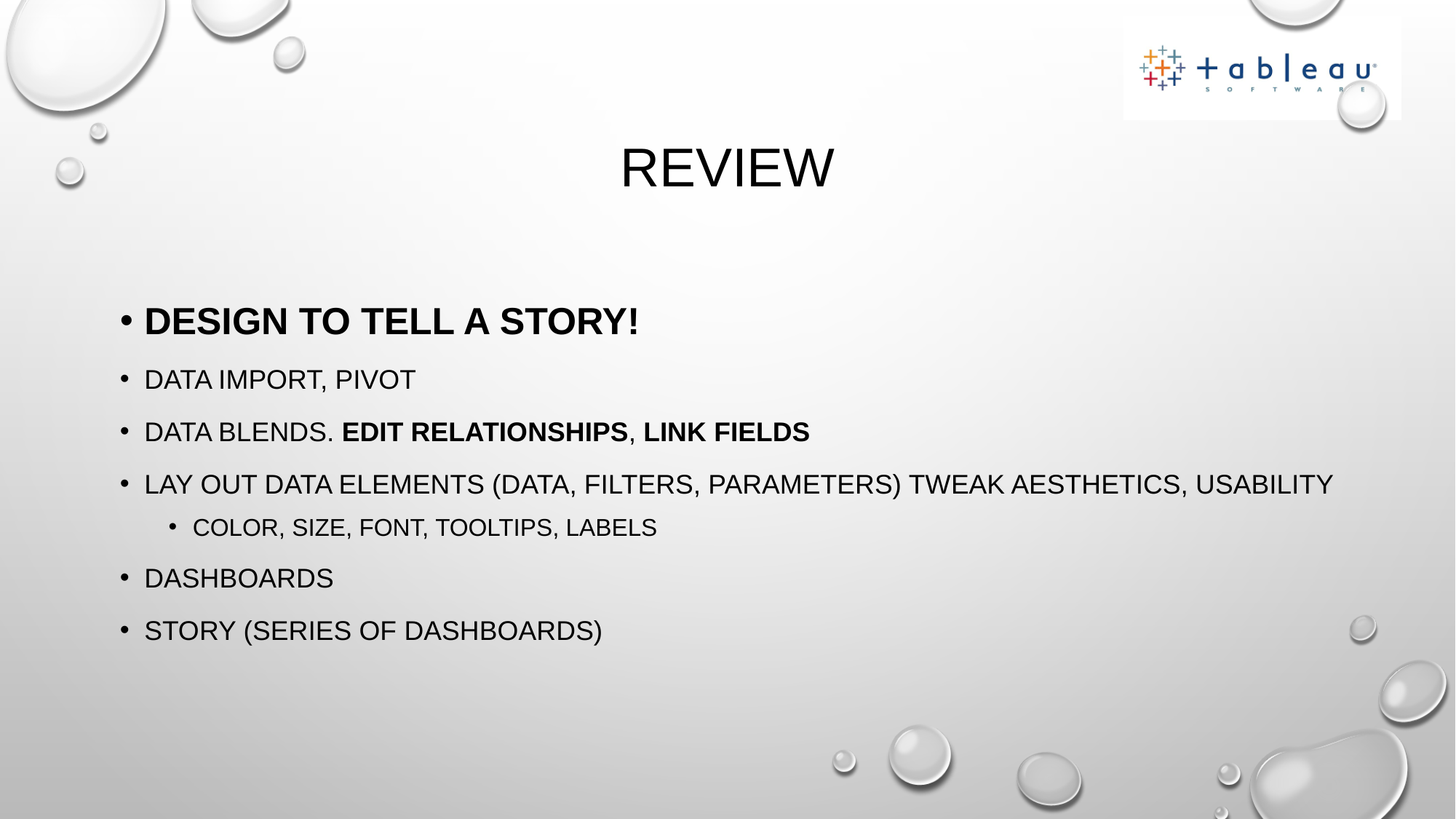

# Review
DESIGN TO TELL A STORY!
Data import, pivot
Data Blends. Edit Relationships, Link Fields
Lay out data elements (Data, Filters, Parameters) Tweak Aesthetics, usability
Color, size, font, tooltips, labels
Dashboards
Story (series of dashboards)